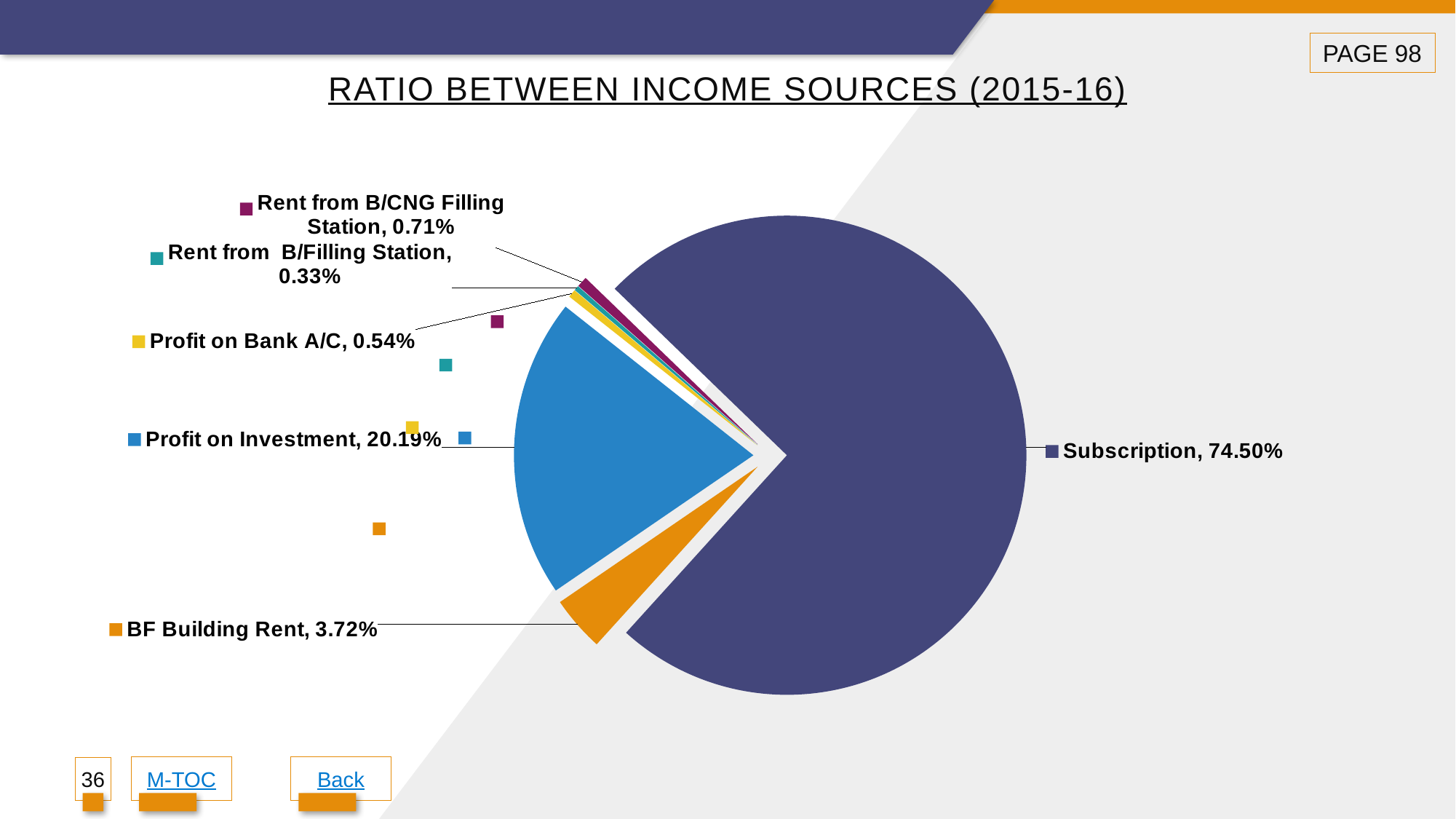

PAGE 98
# Ratio between income sources (2015-16)

[unsupported chart]

36
M-TOC
Back